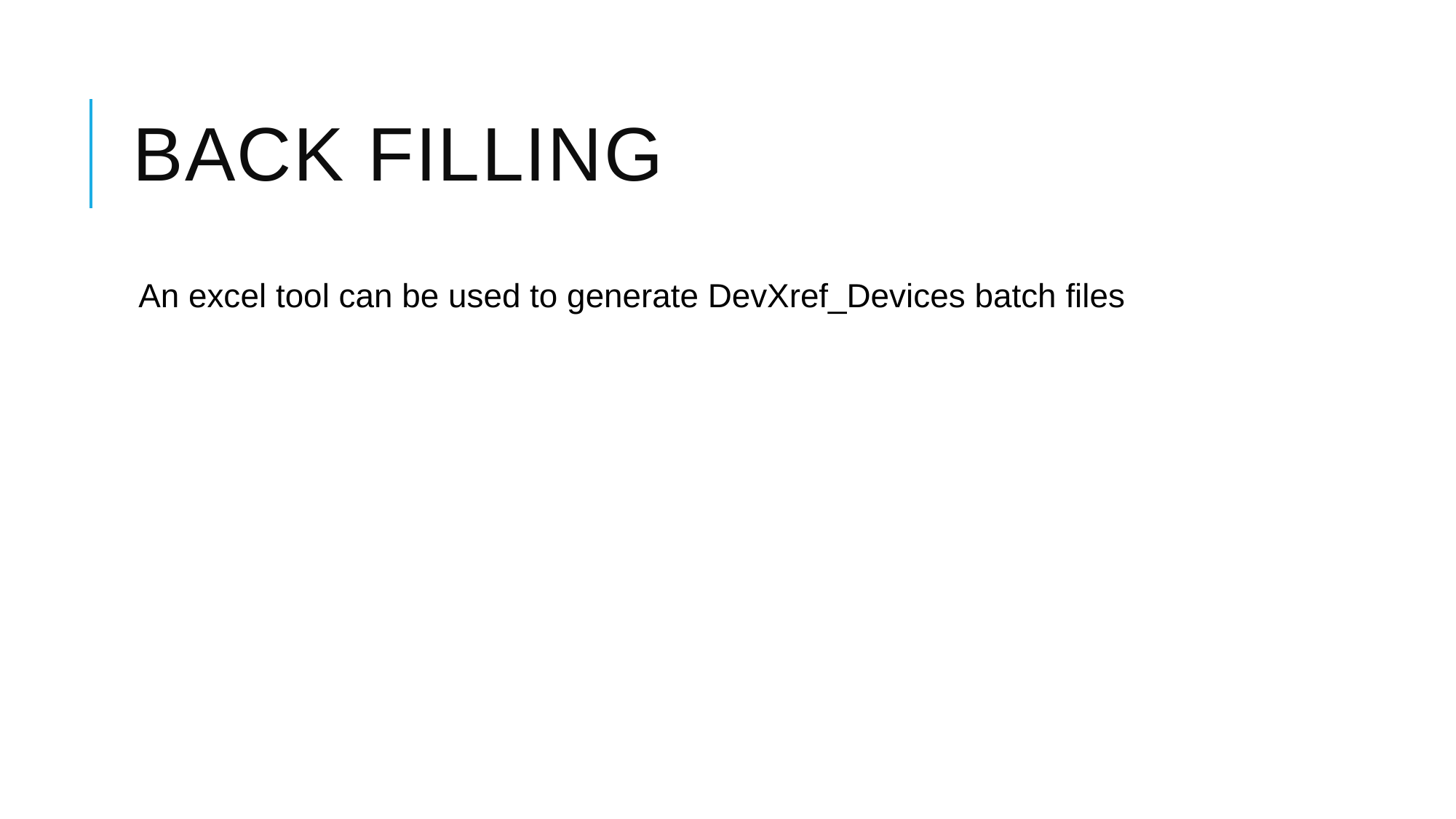

# Back filling
An excel tool can be used to generate DevXref_Devices batch files